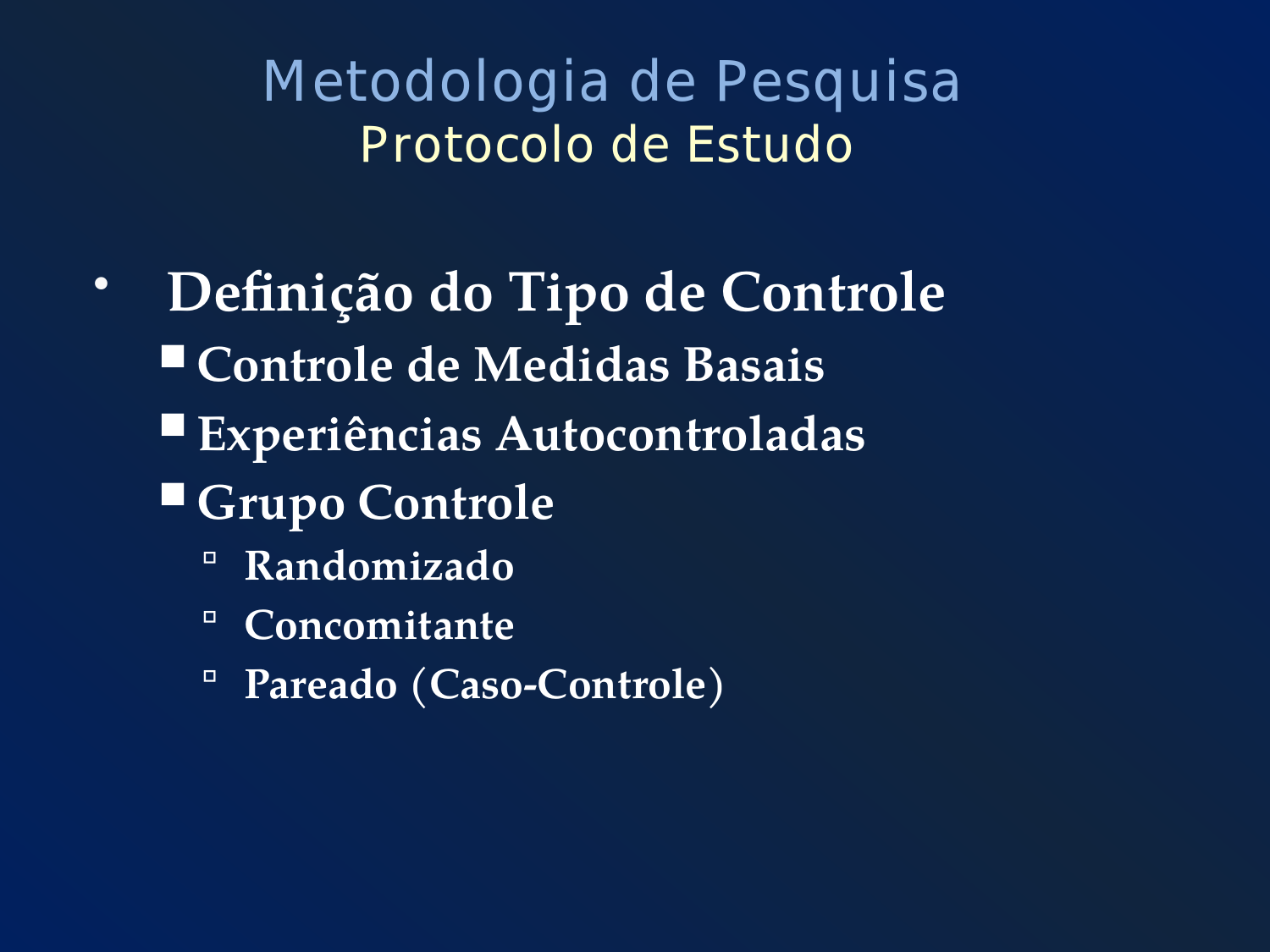

# Metodologia de Pesquisa Protocolo de Estudo
 Definição do Tipo de Controle
Controle de Medidas Basais
Experiências Autocontroladas
Grupo Controle
 Randomizado
 Concomitante
 Pareado (Caso-Controle)